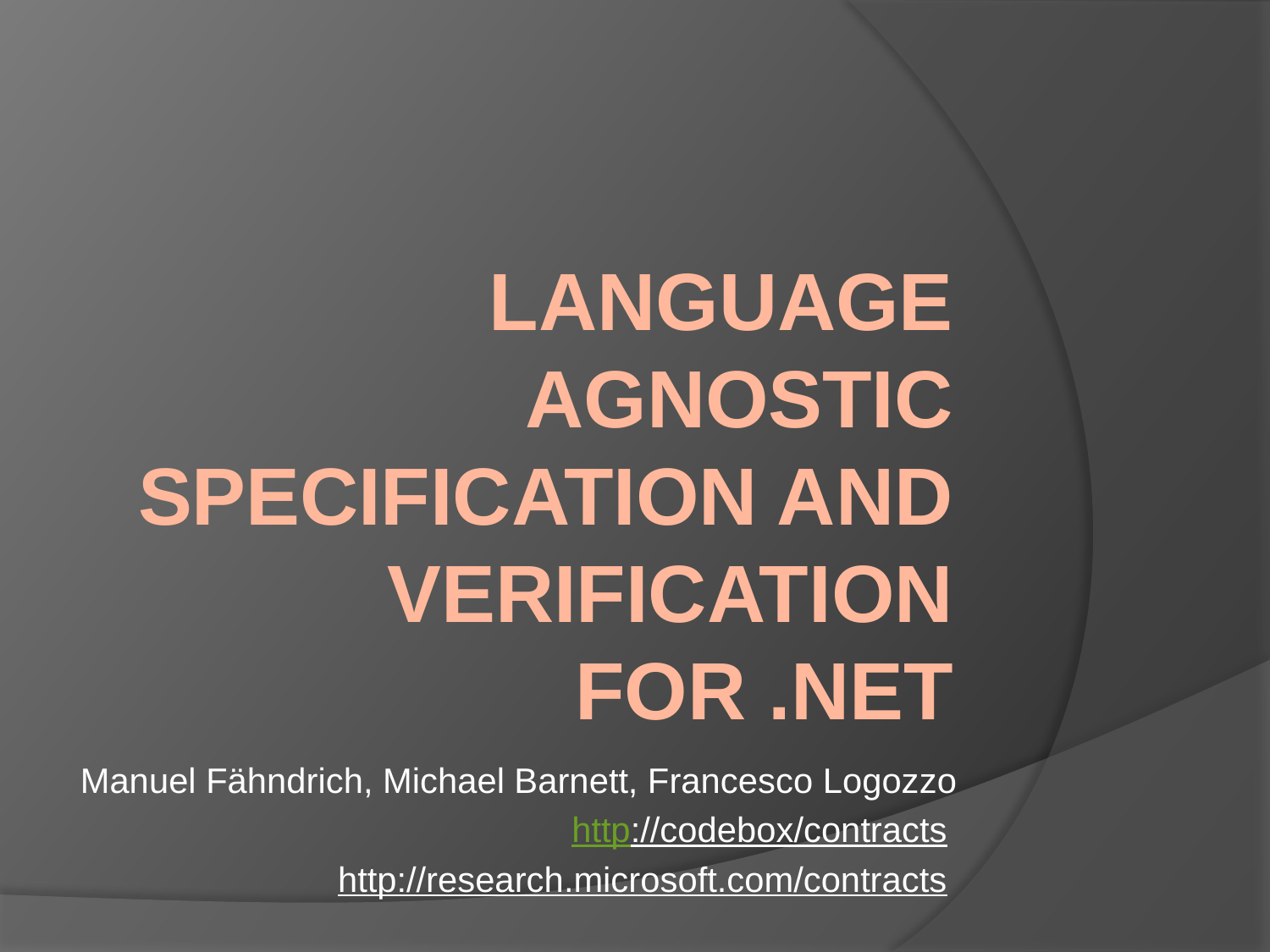

# Language Agnostic SPECIFICATION AND Verification For .NET

Manuel Fähndrich, Michael Barnett, Francesco Logozzo
http://codebox/contracts
http://research.microsoft.com/contracts